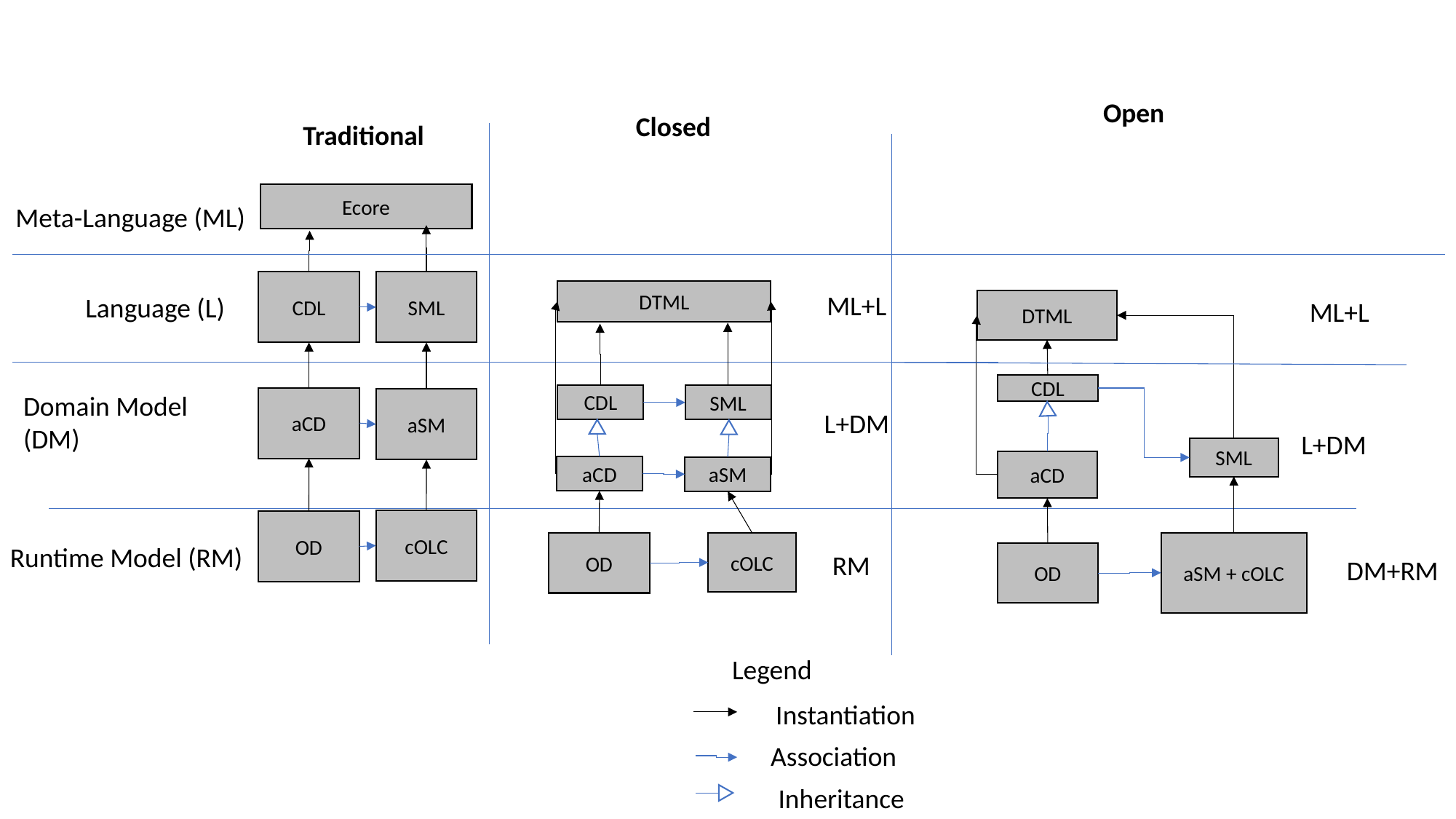

Open
Closed
Traditional
Ecore
Meta-Language (ML)
L/ML
CDL
SML
L/DM
DTML

ML+L
Language (L)
ML+L
DTML
(DM)/RM
CDL
Domain Model (DM)
CDL
SML
aCD
aSM
L+DM

L+DM
SML
aCD
aCD
aSM
cOLC
OD
OD
aSM + cOLC
cOLC
Runtime Model (RM)
RM
OD
DM+RM
Legend
Instantiation
Association
Inheritance